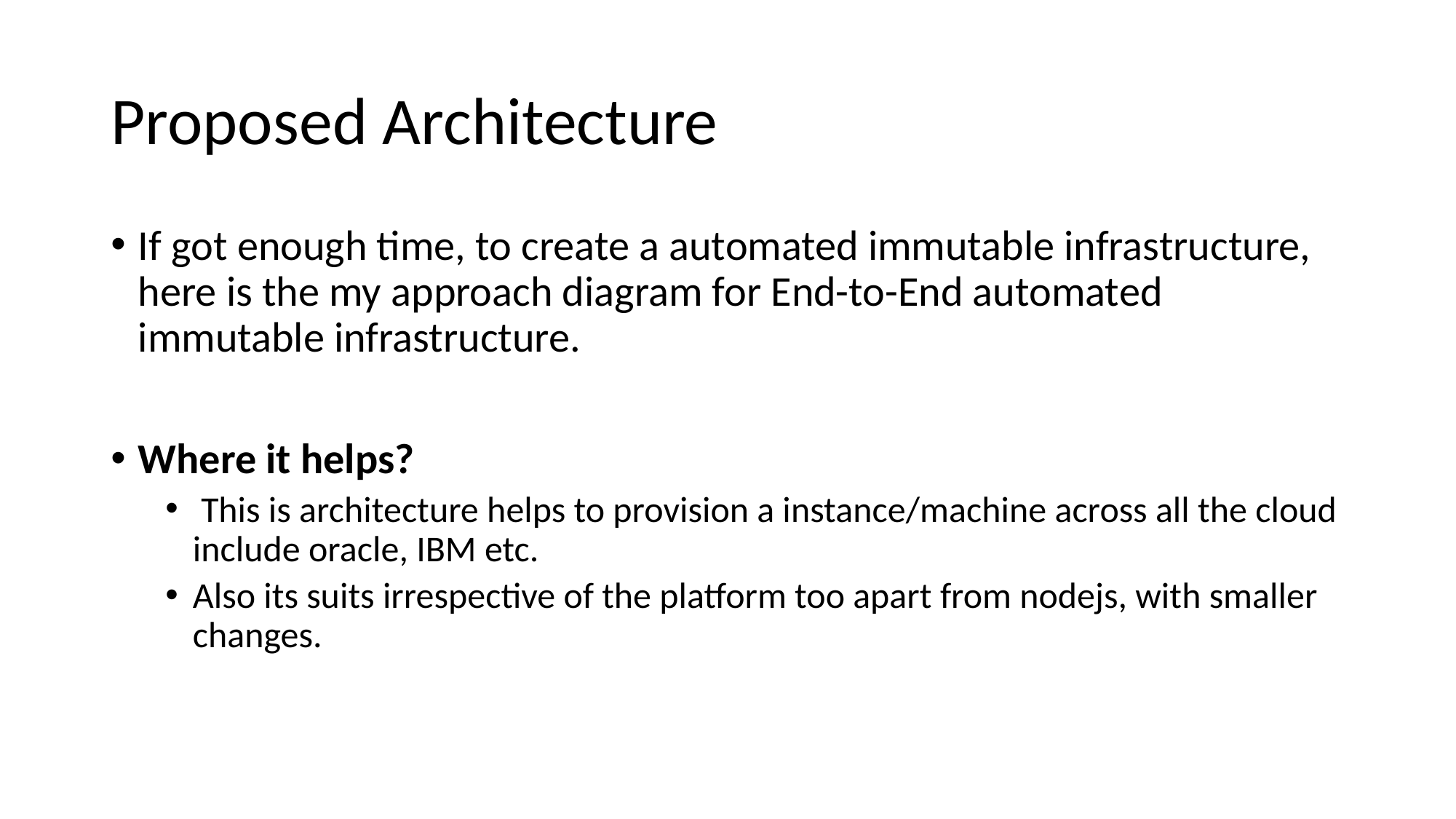

# Proposed Architecture
If got enough time, to create a automated immutable infrastructure, here is the my approach diagram for End-to-End automated immutable infrastructure.

Where it helps?
 This is architecture helps to provision a instance/machine across all the cloud include oracle, IBM etc.
Also its suits irrespective of the platform too apart from nodejs, with smaller changes.